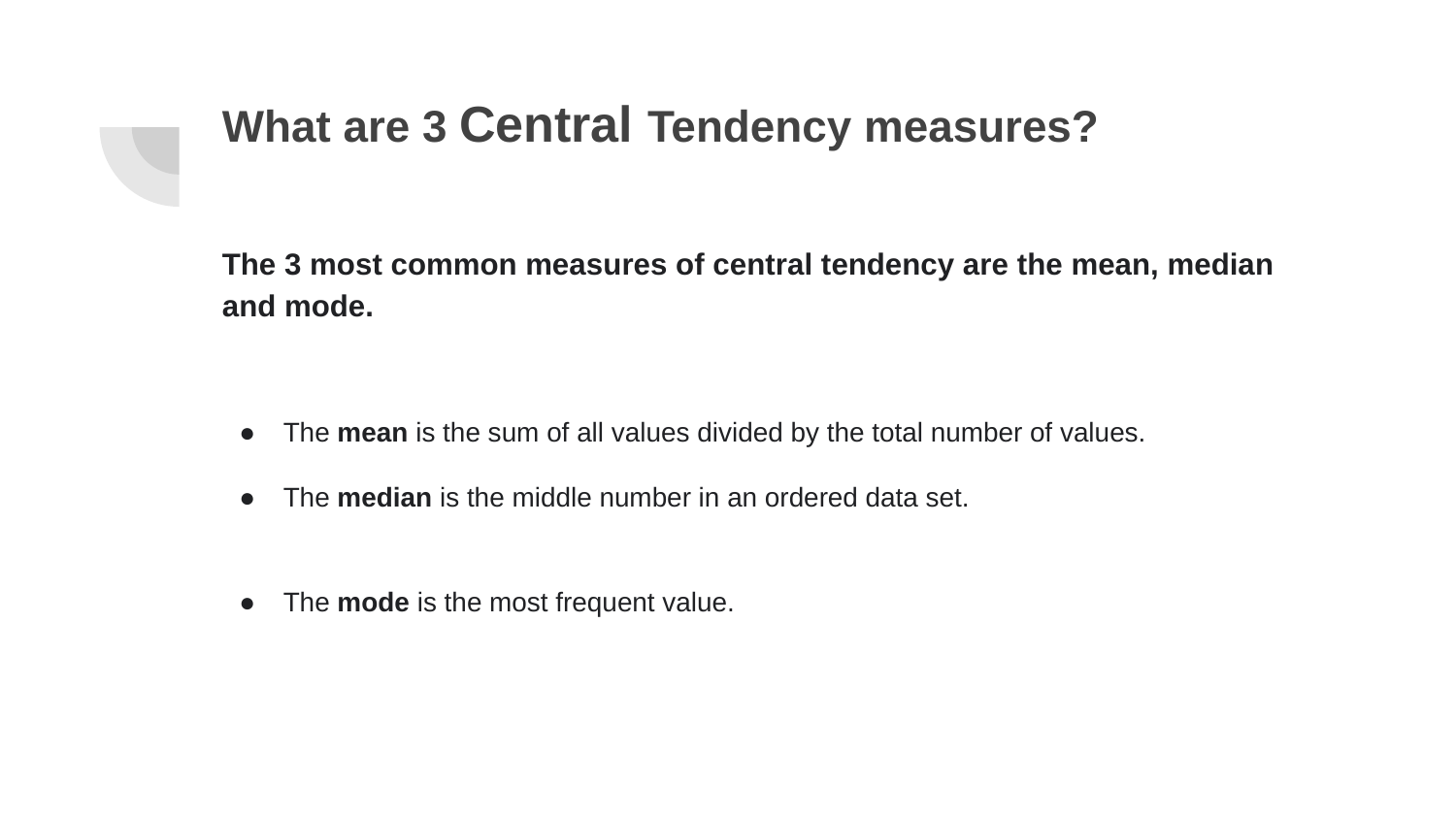

# What are 3 Central Tendency measures?
The 3 most common measures of central tendency are the mean, median and mode.

The mean is the sum of all values divided by the total number of values.
The median is the middle number in an ordered data set.
The mode is the most frequent value.